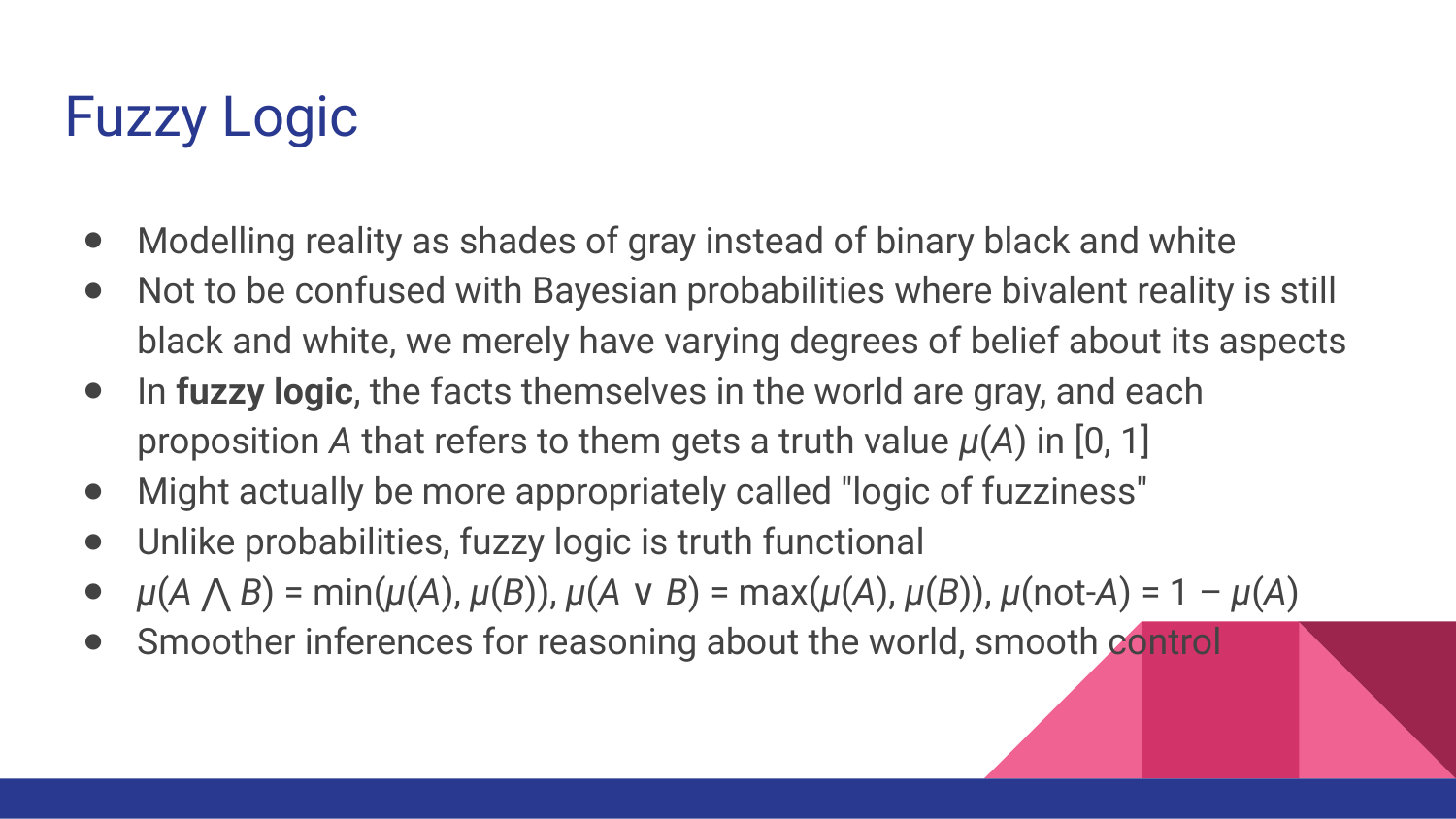

# Fuzzy Logic
Modelling reality as shades of gray instead of binary black and white
Not to be confused with Bayesian probabilities where bivalent reality is still black and white, we merely have varying degrees of belief about its aspects
In fuzzy logic, the facts themselves in the world are gray, and each proposition A that refers to them gets a truth value μ(A) in [0, 1]
Might actually be more appropriately called "logic of fuzziness"
Unlike probabilities, fuzzy logic is truth functional
μ(A ⋀ B) = min(μ(A), μ(B)), μ(A ∨ B) = max(μ(A), μ(B)), μ(not-A) = 1 – μ(A)
Smoother inferences for reasoning about the world, smooth control